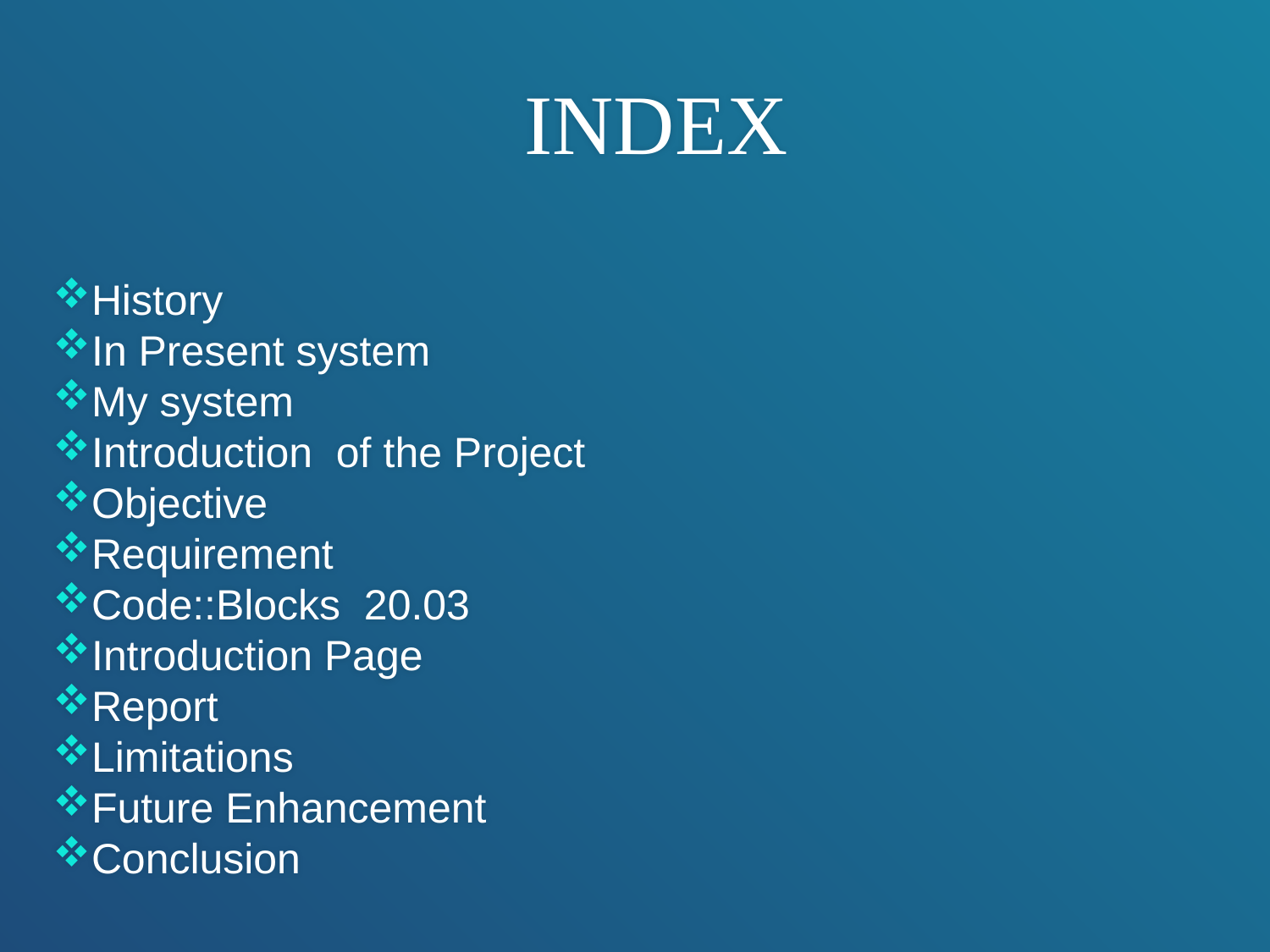

# INDEX

History
In Present system
My system
Introduction  of the Project
Objective
Requirement
Code::Blocks  20.03
Introduction Page
Report
Limitations
Future Enhancement
Conclusion